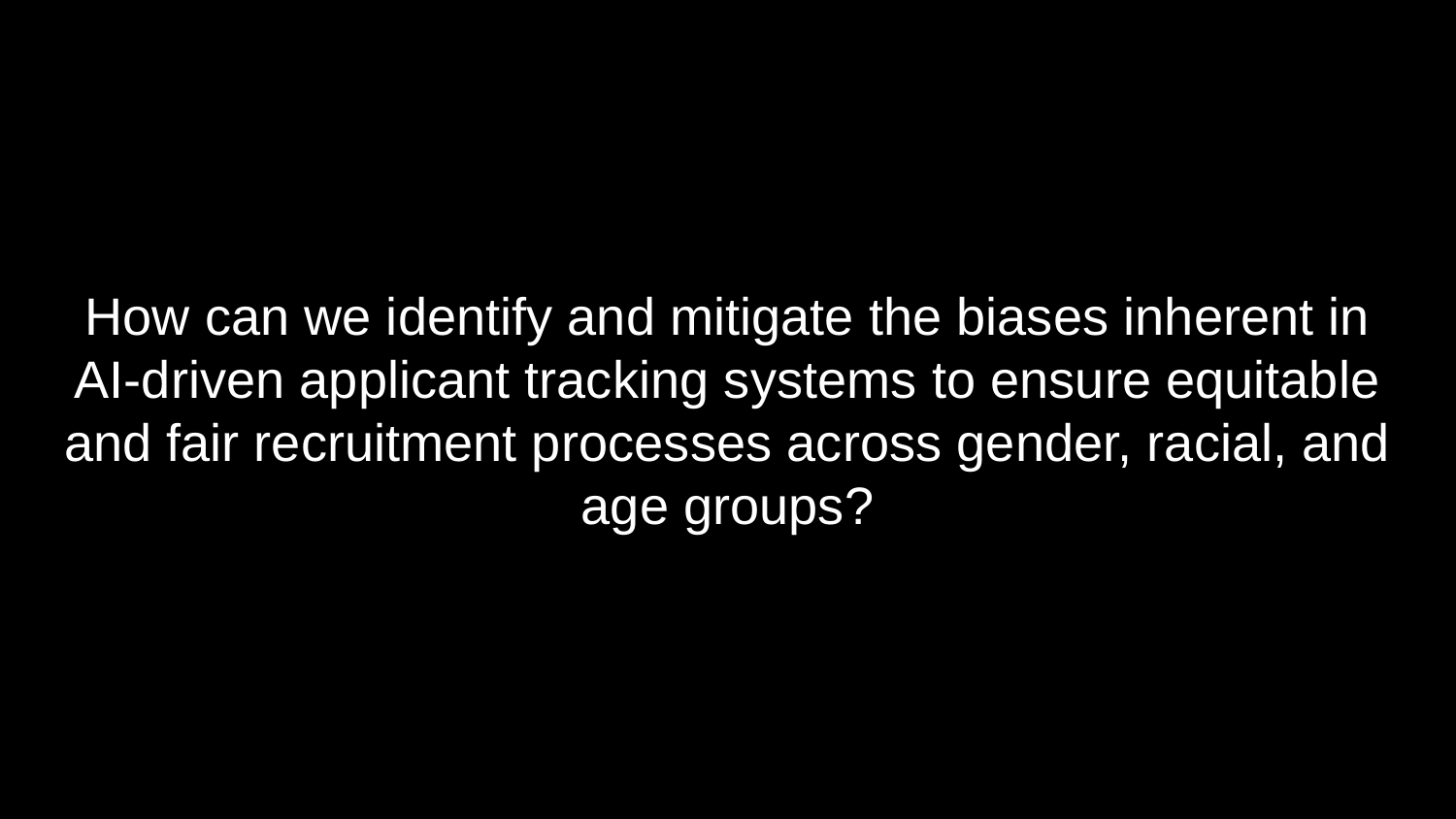

How can we identify and mitigate the biases inherent in AI-driven applicant tracking systems to ensure equitable and fair recruitment processes across gender, racial, and age groups?